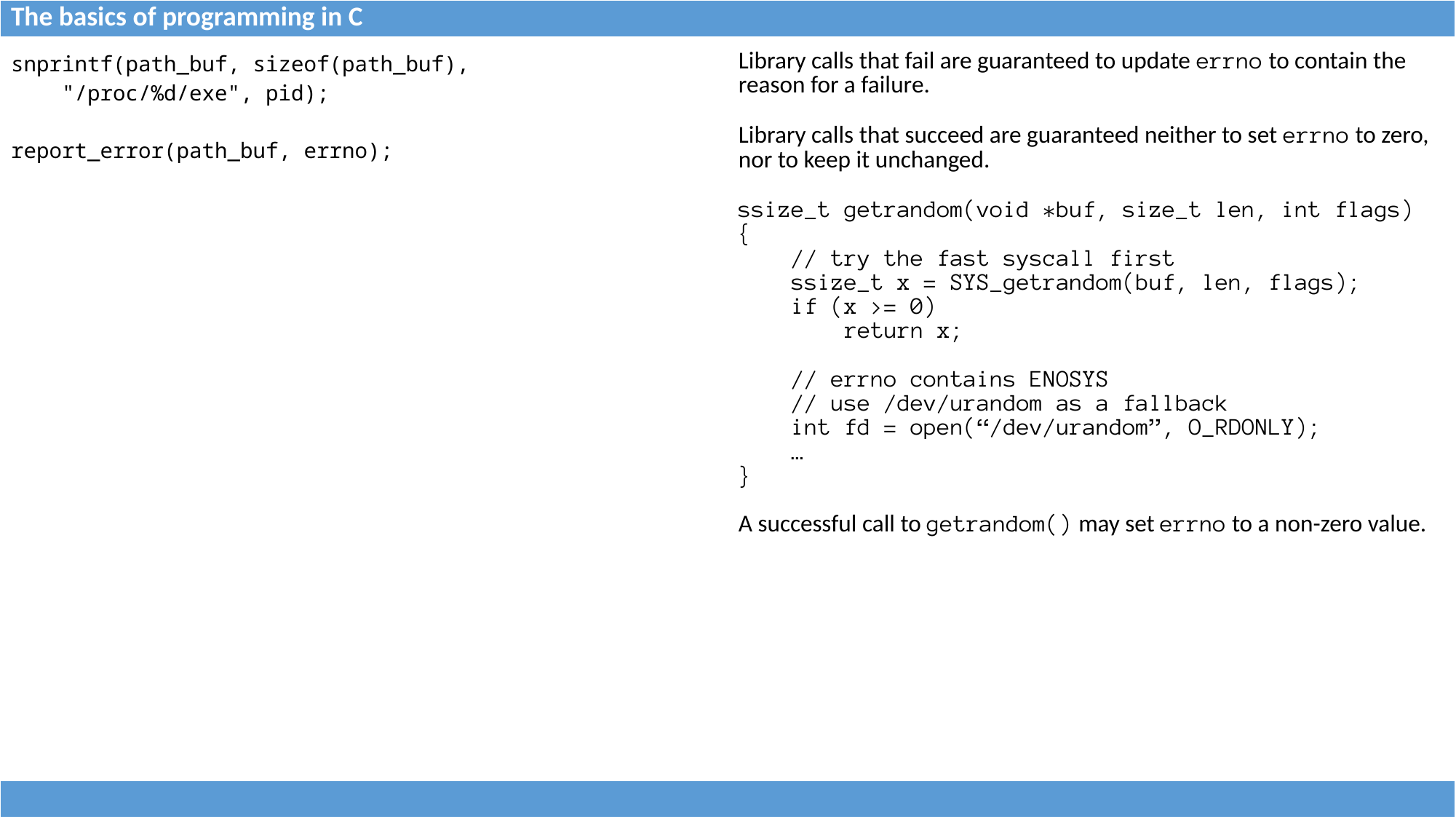

| The basics of programming in C |
| --- |
| snprintf(path\_buf, sizeof(path\_buf), "/proc/%d/exe", pid); report\_error(path\_buf, errno); | Library calls that fail are guaranteed to update errno to contain the reason for a failure. Library calls that succeed are guaranteed neither to set errno to zero, nor to keep it unchanged. ssize\_t getrandom(void \*buf, size\_t len, int flags) { // try the fast syscall first ssize\_t x = SYS\_getrandom(buf, len, flags); if (x >= 0) return x; // errno contains ENOSYS // use /dev/urandom as a fallback int fd = open(“/dev/urandom”, O\_RDONLY); … } A successful call to getrandom() may set errno to a non-zero value. |
| --- | --- |
|  |
| --- |